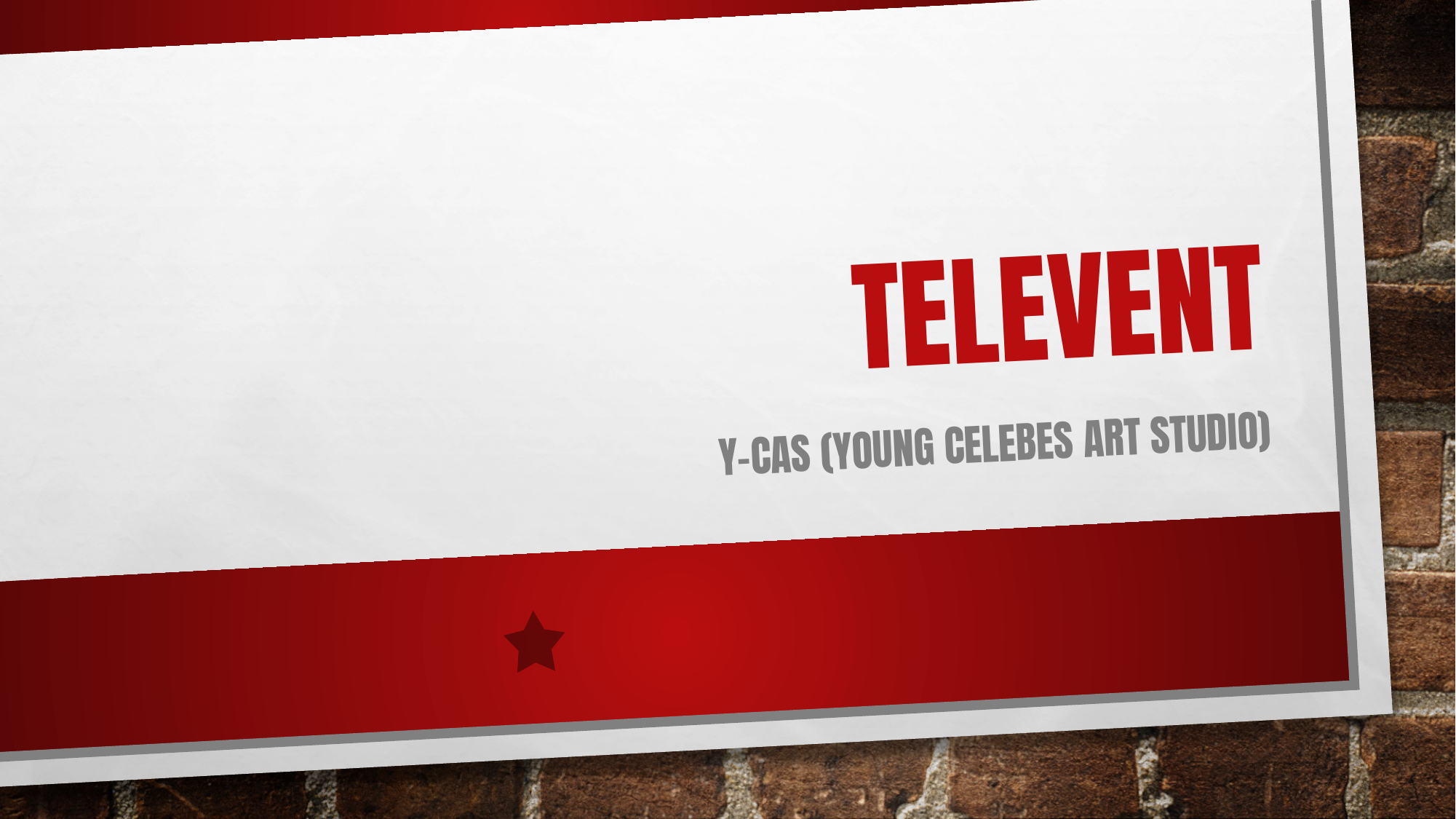

# TELEVENT
Y-CAS (young celebes art studio)